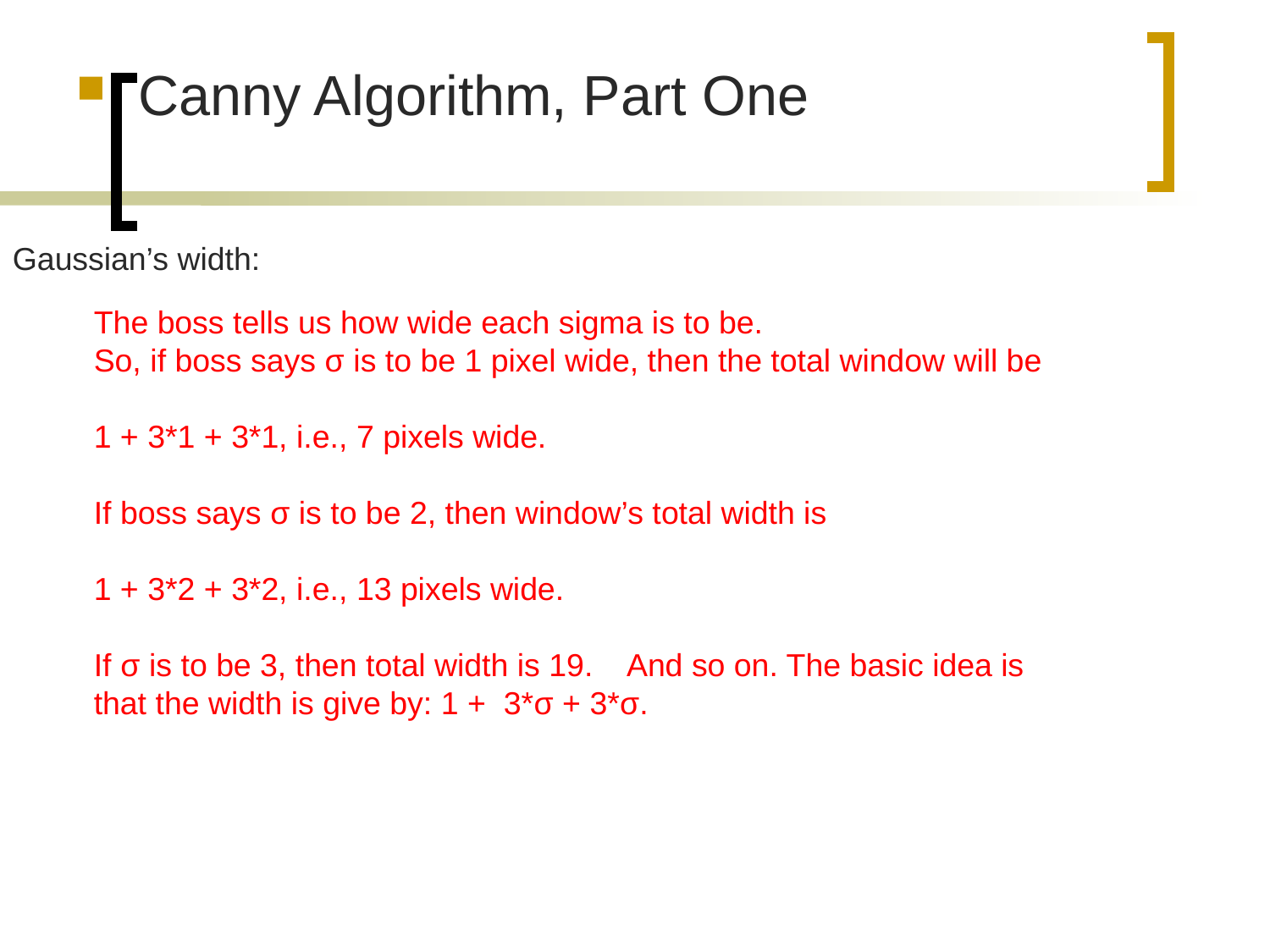

Canny Algorithm, Part One
Gaussian’s width:

The boss tells us how wide each sigma is to be.
So, if boss says σ is to be 1 pixel wide, then the total window will be

1 + 3*1 + 3*1, i.e., 7 pixels wide.

If boss says σ is to be 2, then window’s total width is

1 + 3*2 + 3*2, i.e., 13 pixels wide.

If σ is to be 3, then total width is 19.    And so on. The basic idea is
that the width is give by: 1 +  3*σ + 3*σ.